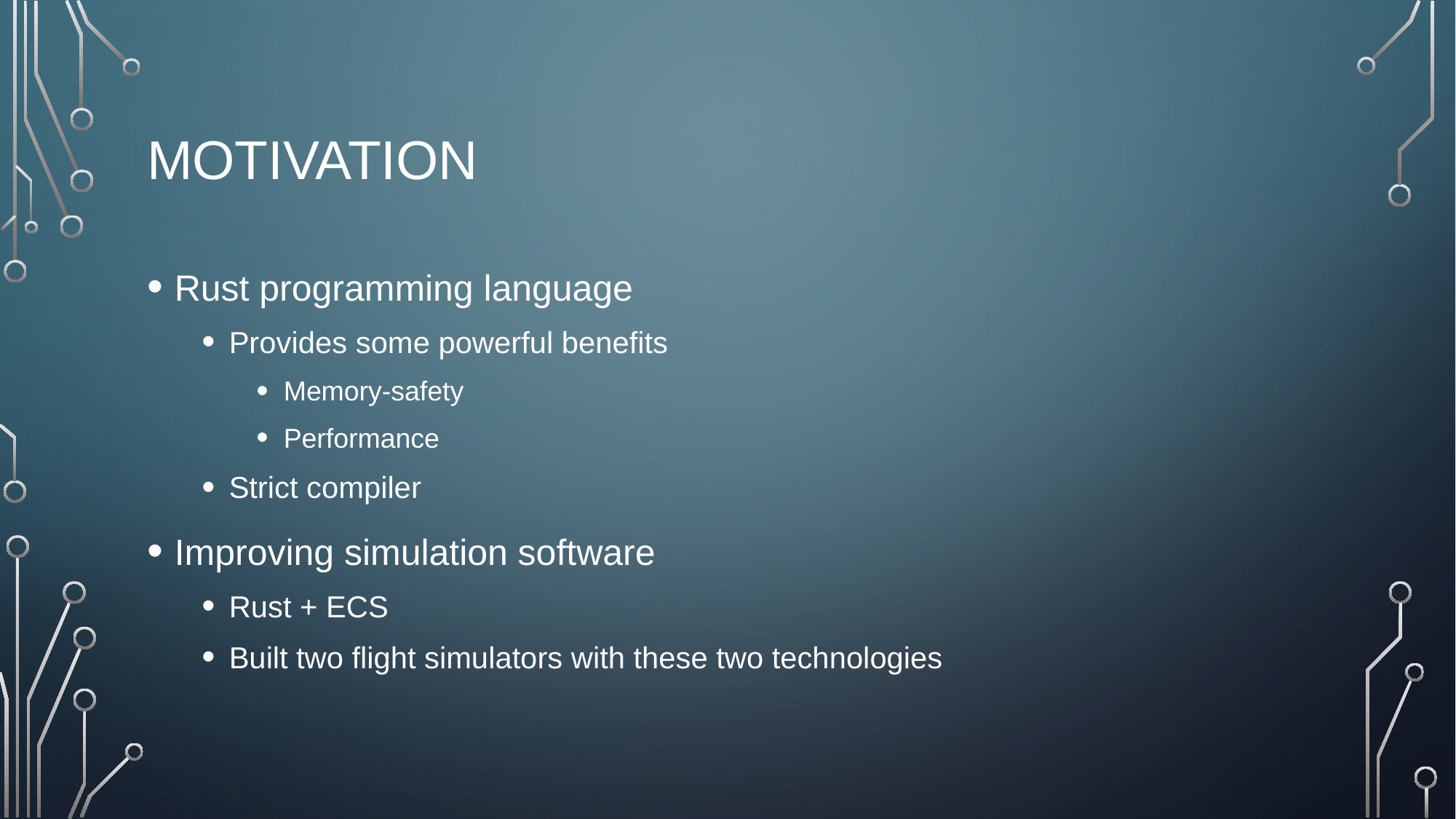

# Motivation
Rust programming language
Provides some powerful benefits
Memory-safety
Performance
Strict compiler
Improving simulation software
Rust + ECS
Built two flight simulators with these two technologies